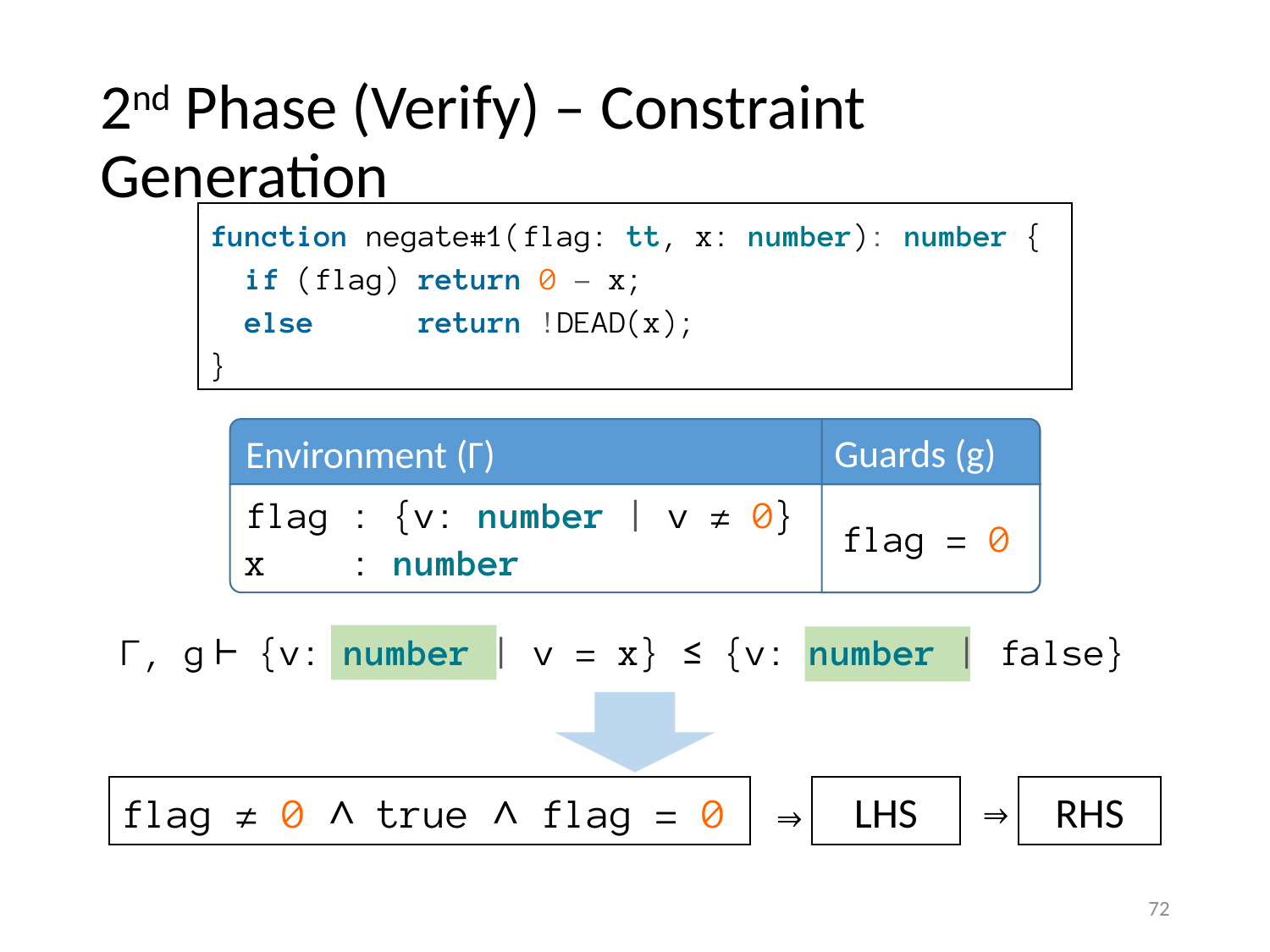

# 2nd Phase (Verify) – Constraint Generation
function negate#1(flag: tt, x: number): number {
  if (flag) return 0 - x;
  else      return !DEAD(x);
}
Guards (g)
Environment (Γ)
flag = 0
flag : {v: number | v ≠ 0}
x    : number
Γ, g ⊢ {v: number | v = x} ≤ {v: number | false}

RHS
flag ≠ 0 ∧ true ∧ flag = 0
LHS
⇒
⇒
72